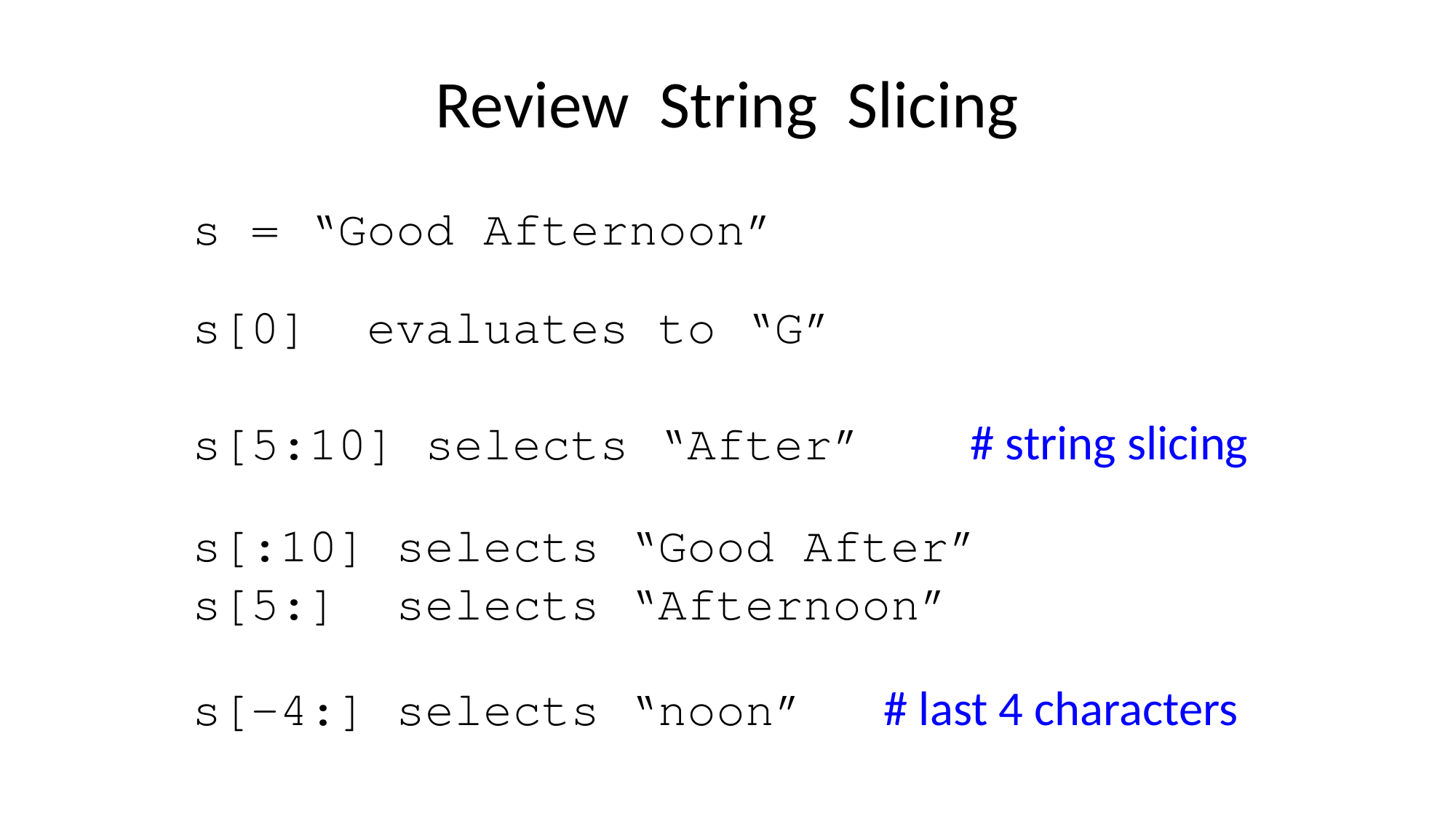

Review  String  Slicing
s = “Good Afternoon”

s[0]  evaluates to “G”

s[5:10] selects “After”		# string slicing

s[:10] selects “Good After”
s[5:]  selects “Afternoon”

s[-4:] selects “noon”	# last 4 characters